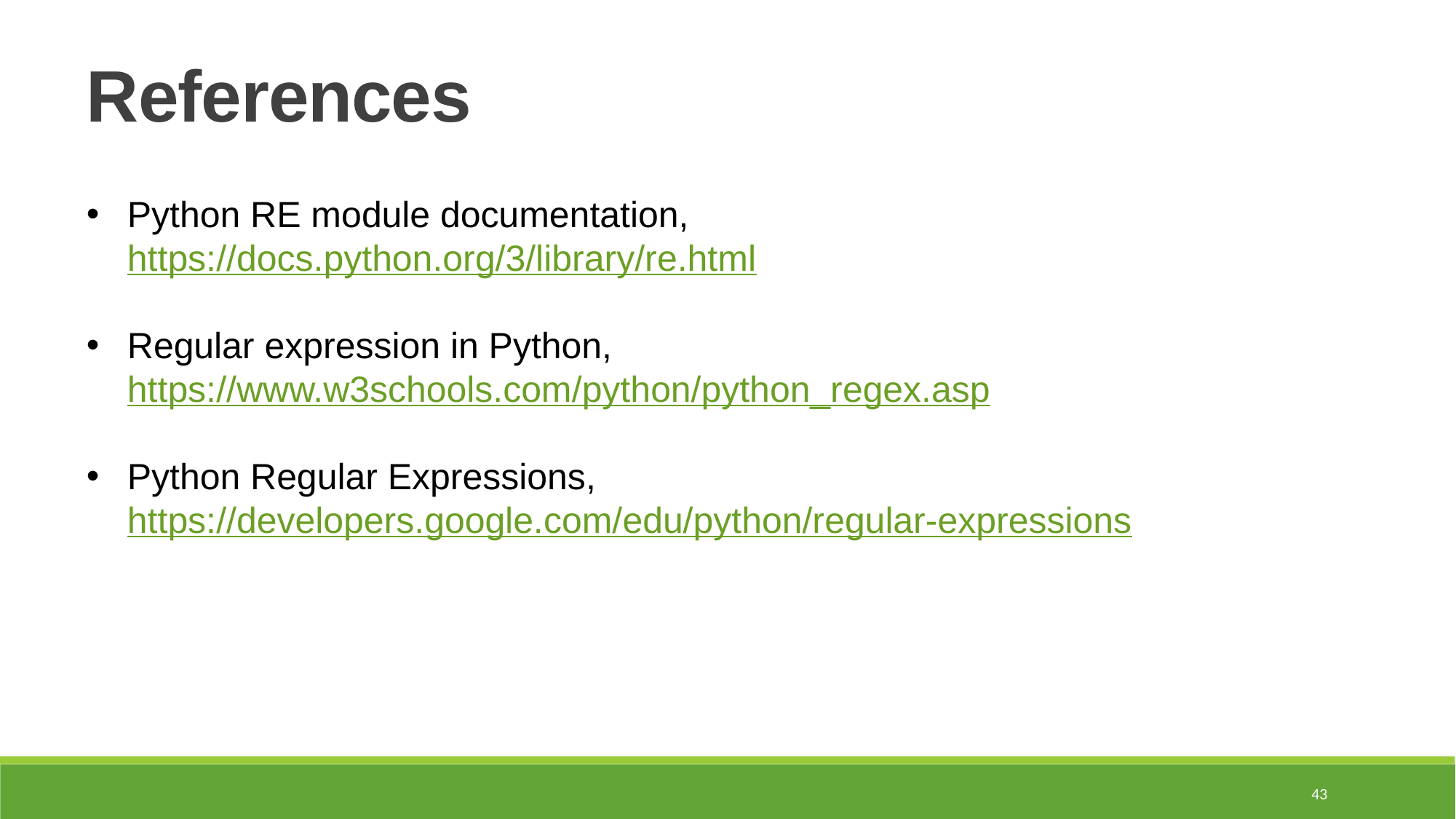

References

Python RE module documentation,  https://docs.python.org/3/library/re.html

Regular expression in Python, https://www.w3schools.com/python/python_regex.asp

Python Regular Expressions, https://developers.google.com/edu/python/regular-expressions
43